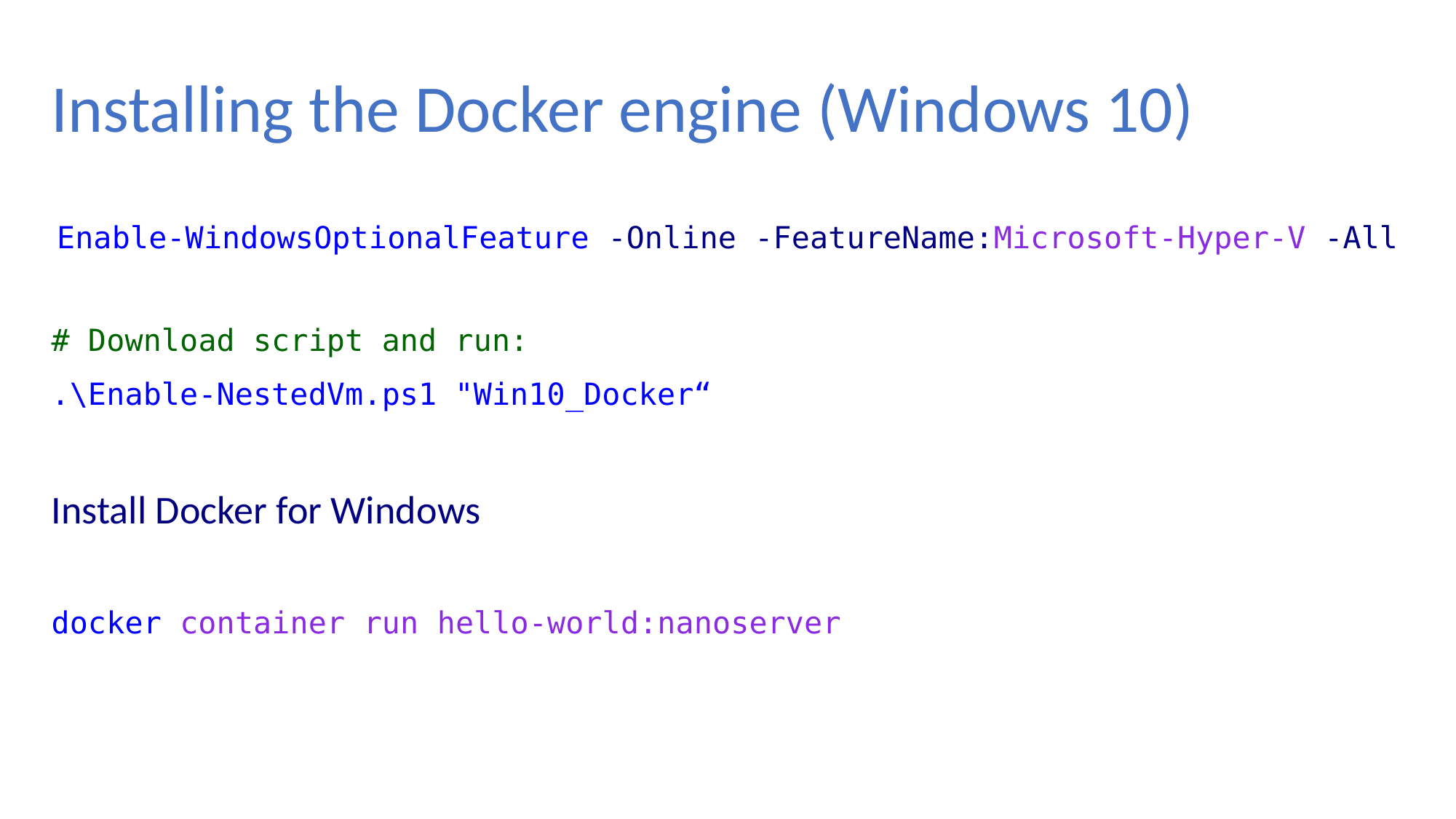

# Installing the Docker engine (Windows 10)
 Enable-WindowsOptionalFeature -Online -FeatureName:Microsoft-Hyper-V -All

# Download script and run:
.\Enable-NestedVm.ps1 "Win10_Docker“

Install Docker for Windows

docker container run hello-world:nanoserver